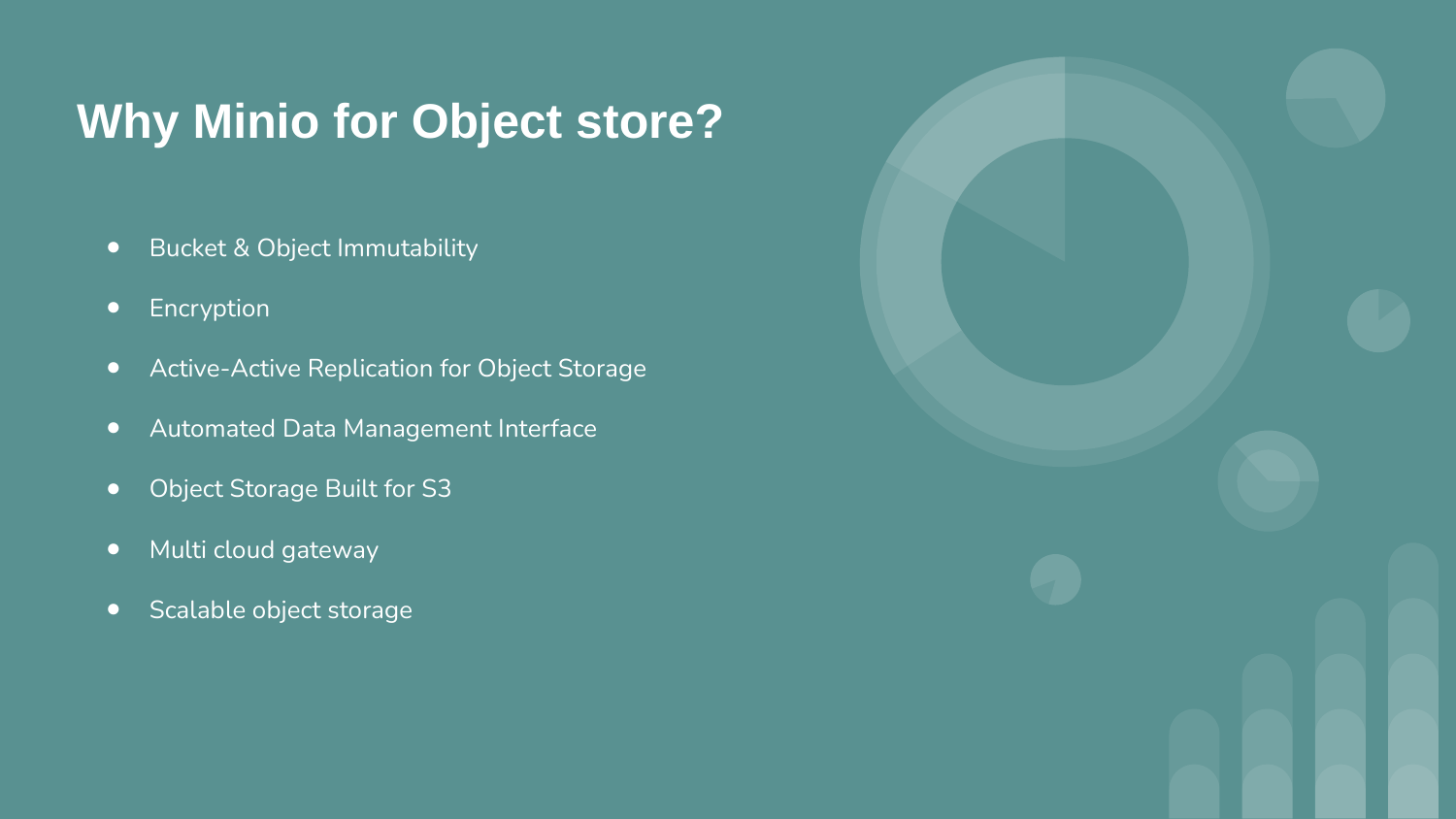

# Why Minio for Object store?
Bucket & Object Immutability
Encryption
Active-Active Replication for Object Storage
Automated Data Management Interface
Object Storage Built for S3
Multi cloud gateway
Scalable object storage